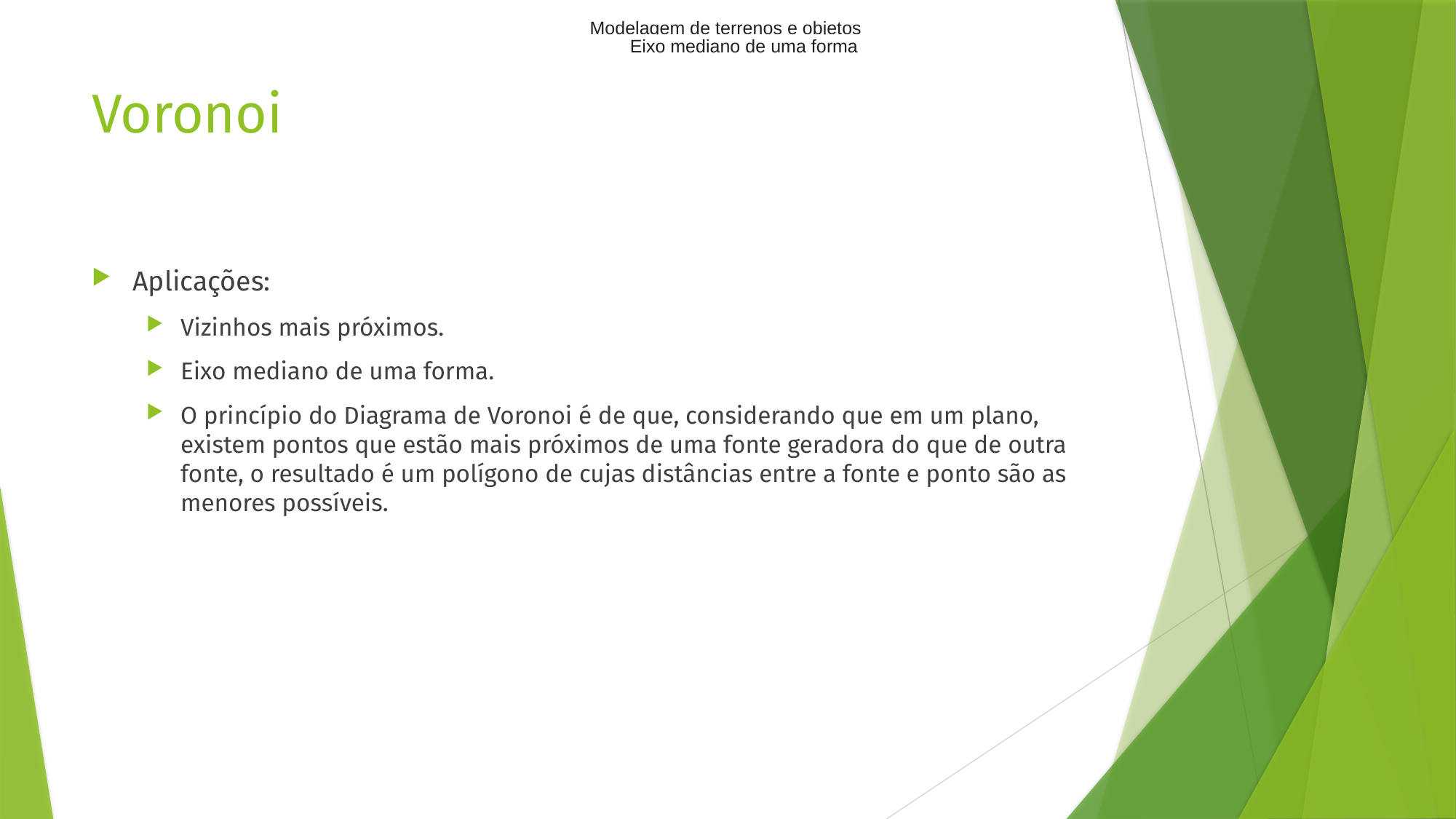

Modelagem de terrenos e objetos
Eixo mediano de uma forma
# Voronoi
Aplicações:
Vizinhos mais próximos.
Eixo mediano de uma forma.
O princípio do Diagrama de Voronoi é de que, considerando que em um plano, existem pontos que estão mais próximos de uma fonte geradora do que de outra fonte, o resultado é um polígono de cujas distâncias entre a fonte e ponto são as menores possíveis.